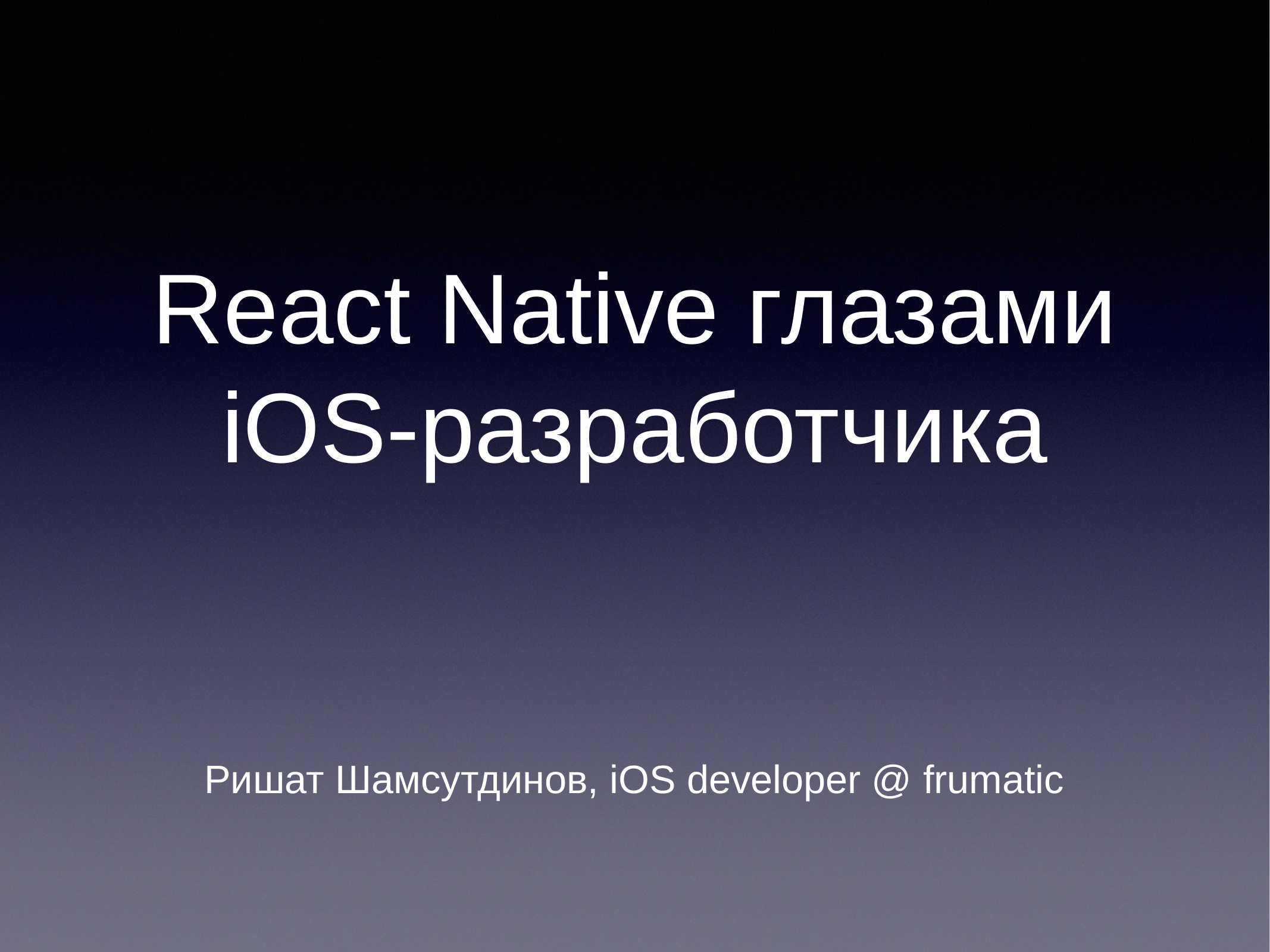

# React Native глазами
iOS-разработчика
Ришат Шамсутдинов, iOS developer @ frumatic